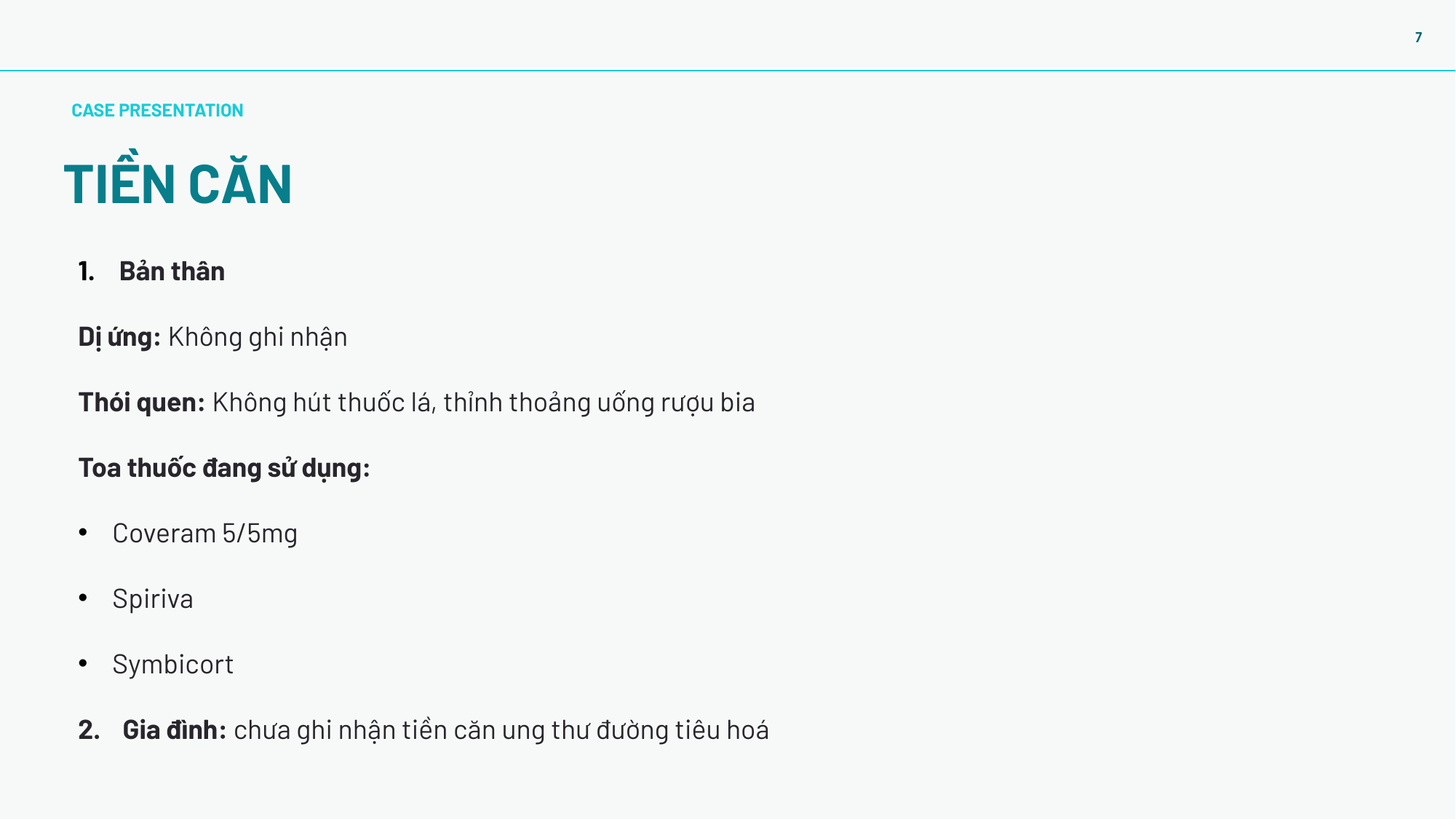

CASE PRESENTATION
TIỀN CĂN

Bản thân
Dị ứng: Không ghi nhận
Thói quen: Không hút thuốc lá, thỉnh thoảng uống rượu bia
Toa thuốc đang sử dụng:
Coveram 5/5mg
Spiriva
Symbicort
2.    Gia đình: chưa ghi nhận tiền căn ung thư đường tiêu hoá